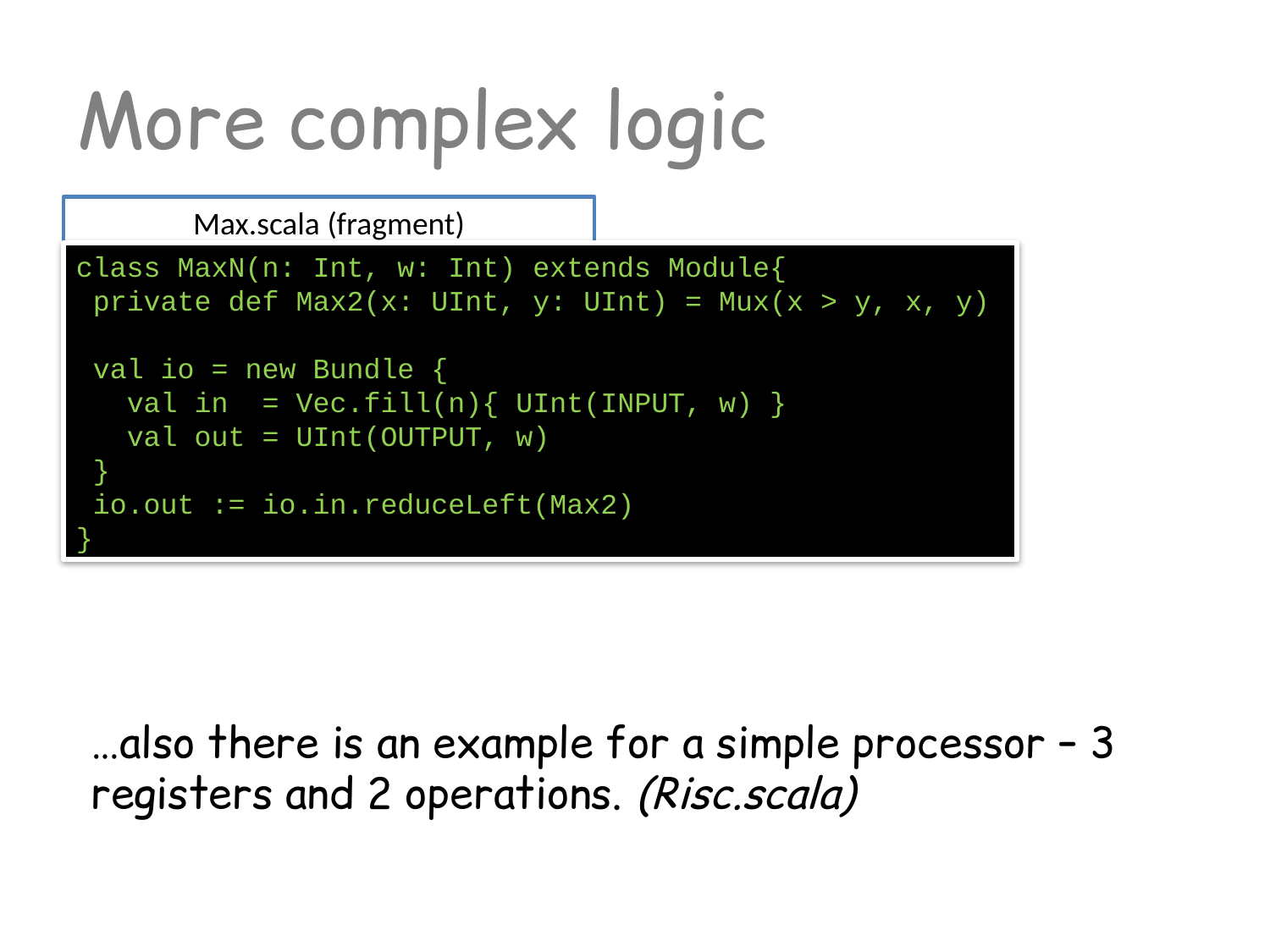

# More complex logic
Max.scala (fragment)
class MaxN(n: Int, w: Int) extends Module{
 private def Max2(x: UInt, y: UInt) = Mux(x > y, x, y)

 val io = new Bundle {
   val in  = Vec.fill(n){ UInt(INPUT, w) }
   val out = UInt(OUTPUT, w)
 }
 io.out := io.in.reduceLeft(Max2)
}
…also there is an example for a simple processor – 3 registers and 2 operations. (Risc.scala)